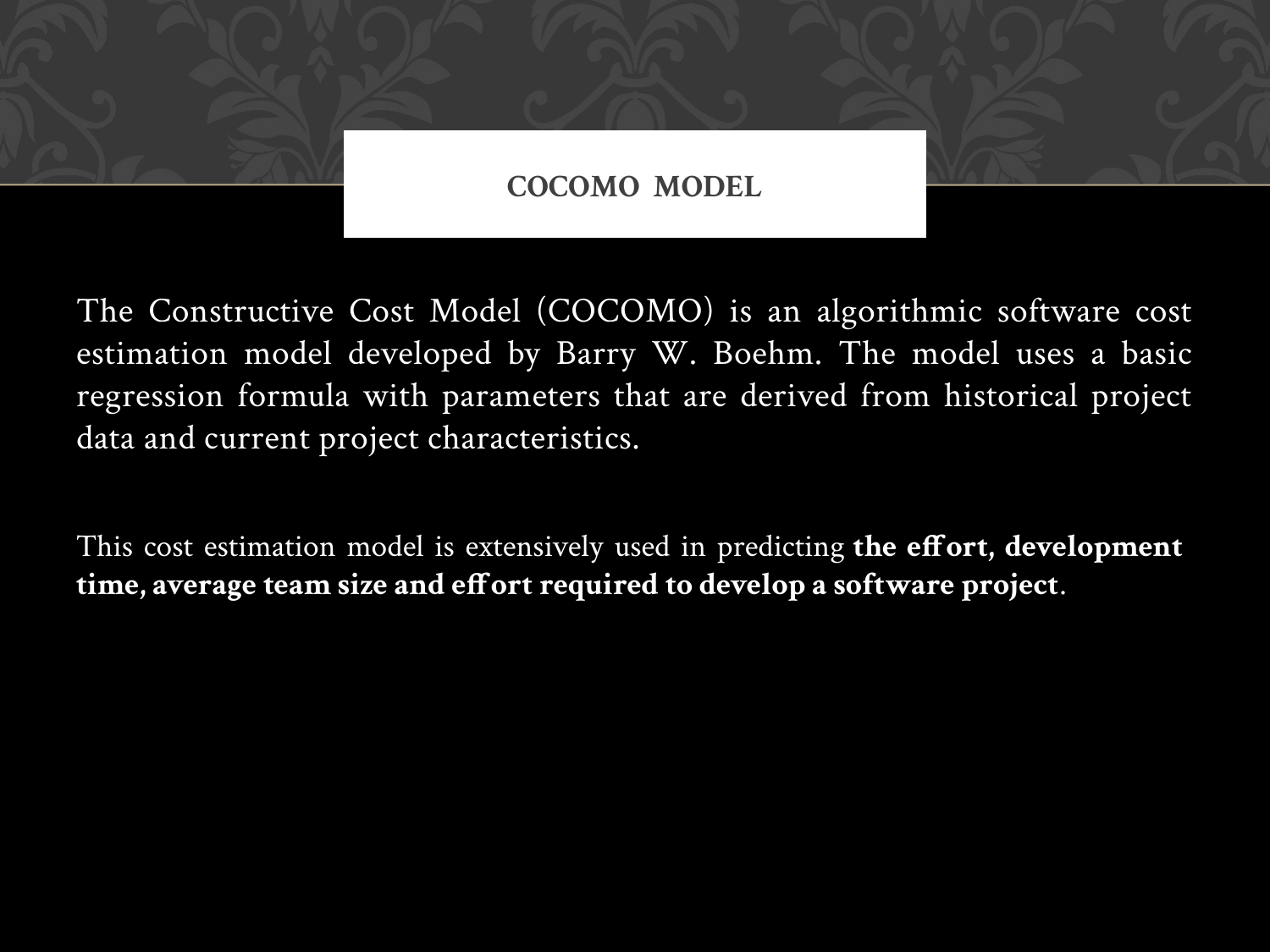

# Cocomo  model
The Constructive Cost Model (COCOMO) is an algorithmic software cost estimation model developed by Barry W. Boehm. The model uses a basic regression formula with parameters that are derived from historical project data and current project characteristics.
This cost estimation model is extensively used in predicting the effort, development time, average team size and effort required to develop a software project.